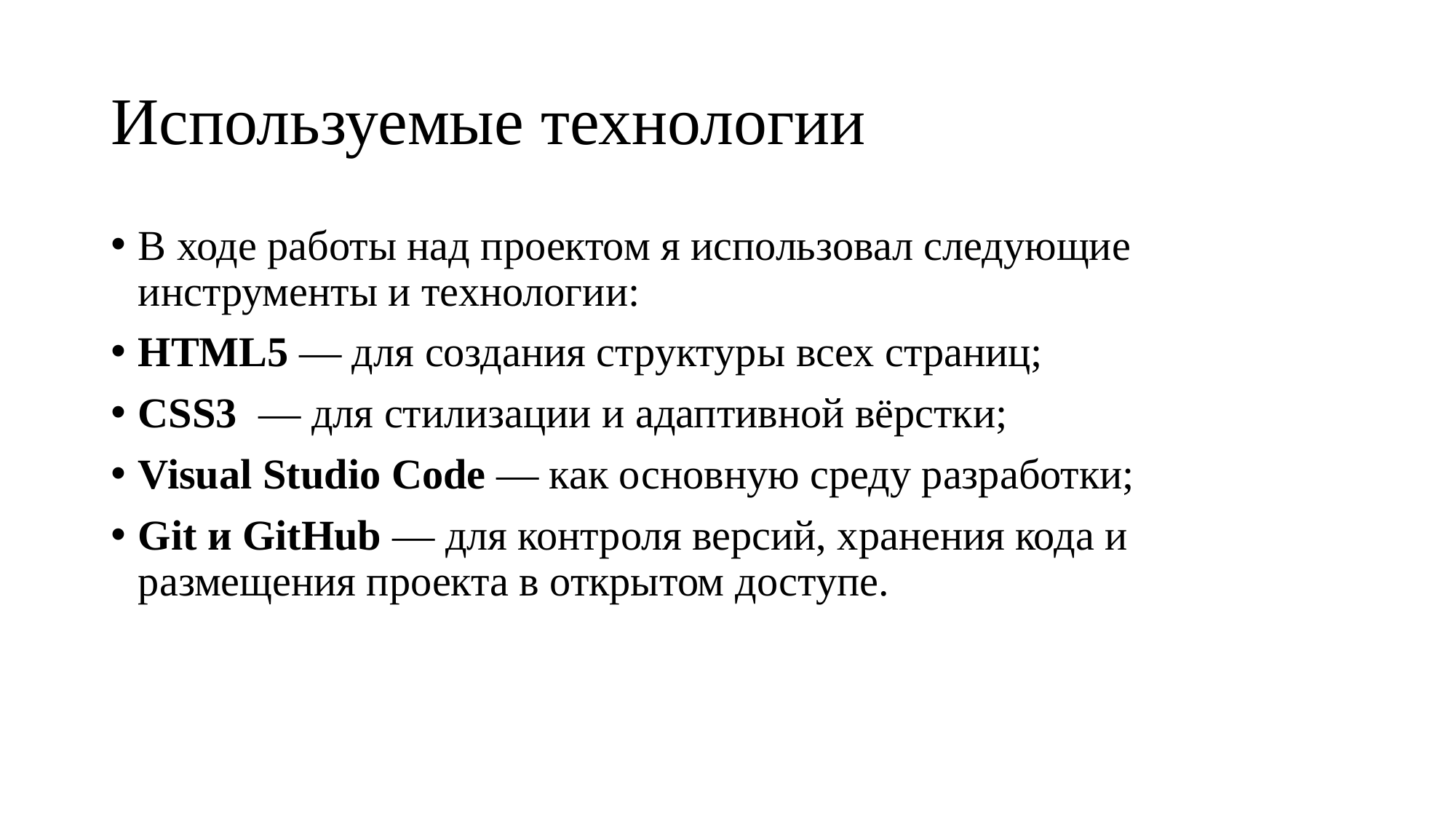

# Используемые технологии
В ходе работы над проектом я использовал следующие инструменты и технологии:
HTML5 — для создания структуры всех страниц;
CSS3  — для стилизации и адаптивной вёрстки;
Visual Studio Code — как основную среду разработки;
Git и GitHub — для контроля версий, хранения кода и размещения проекта в открытом доступе.